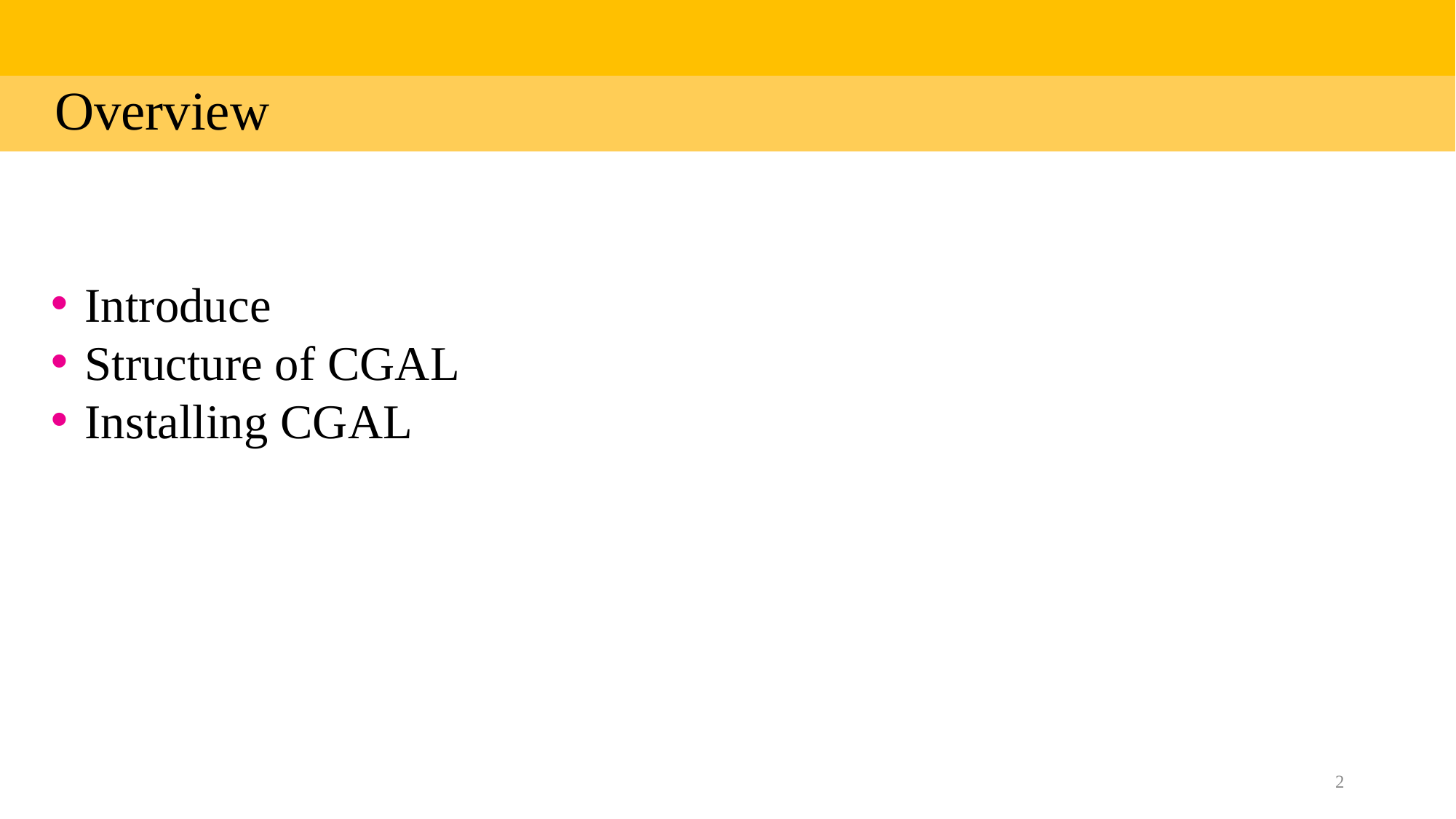

|  |
| --- |
| Overview |
Introduce
Structure of CGAL
Installing CGAL

2